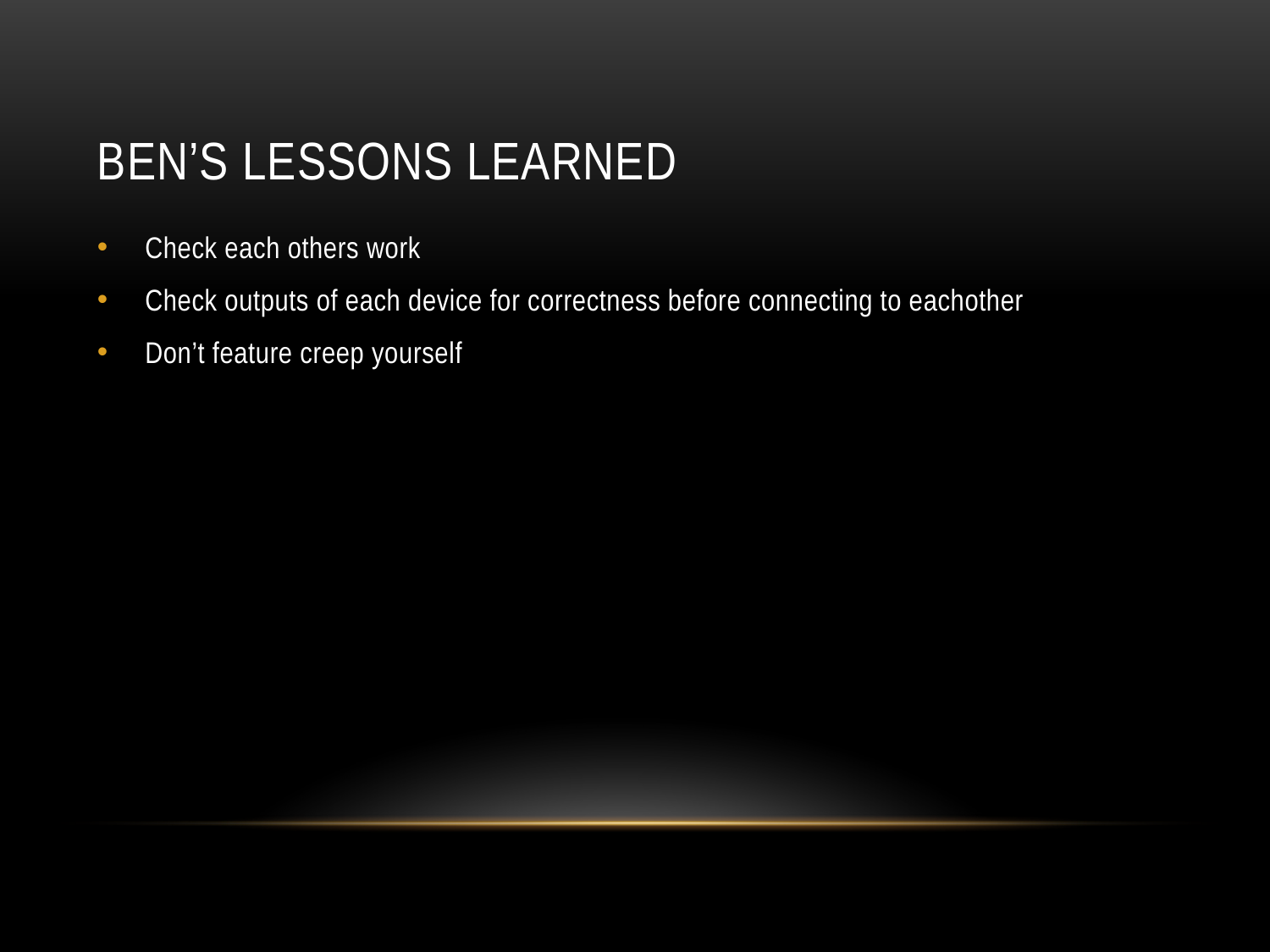

# Ben’s Lessons Learned
Check each others work
Check outputs of each device for correctness before connecting to eachother
Don’t feature creep yourself